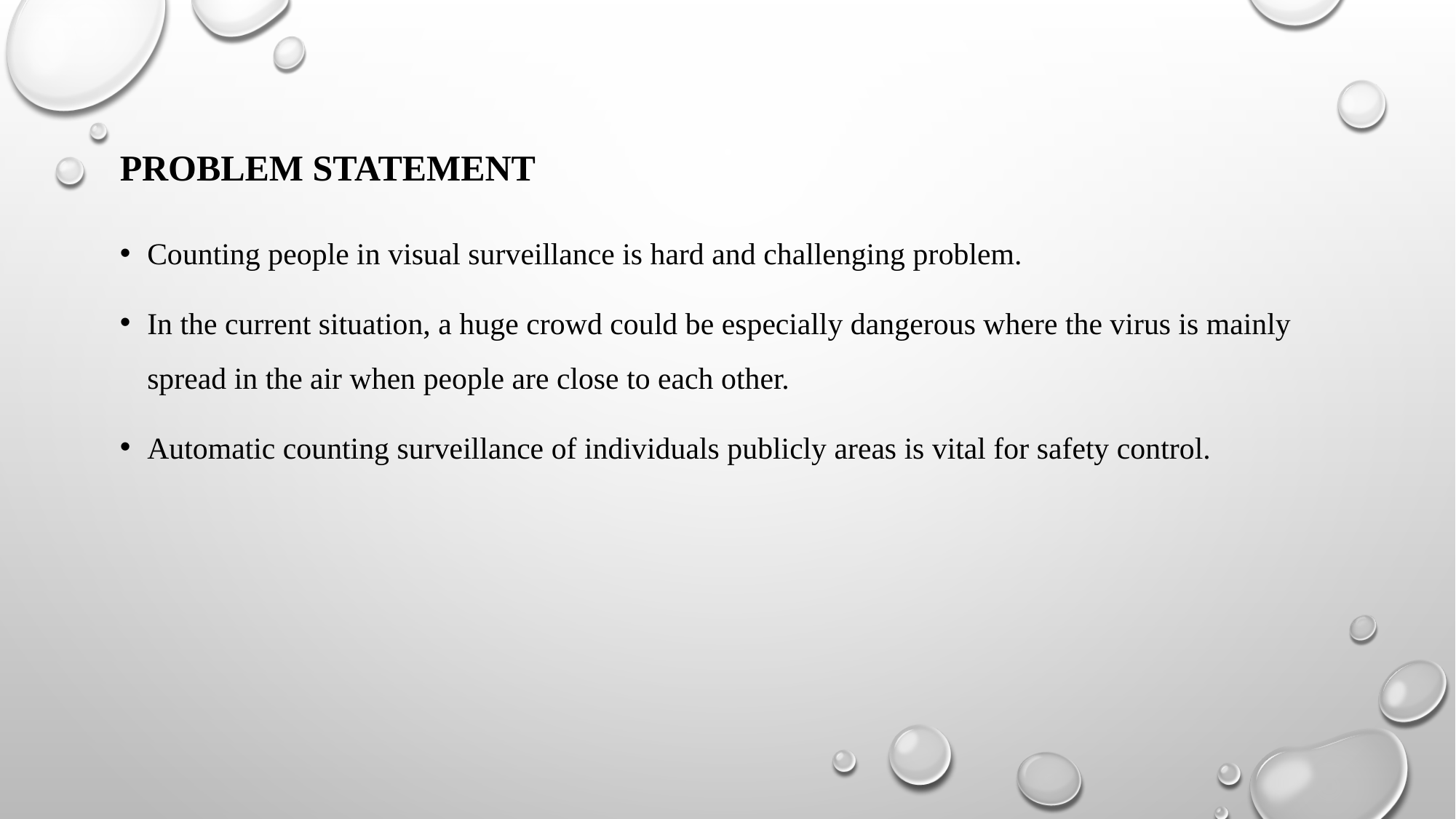

# PROBLEM STATEMENT
Counting people in visual surveillance is hard and challenging problem.
In the current situation, a huge crowd could be especially dangerous where the virus is mainly spread in the air when people are close to each other.
Automatic counting surveillance of individuals publicly areas is vital for safety control.